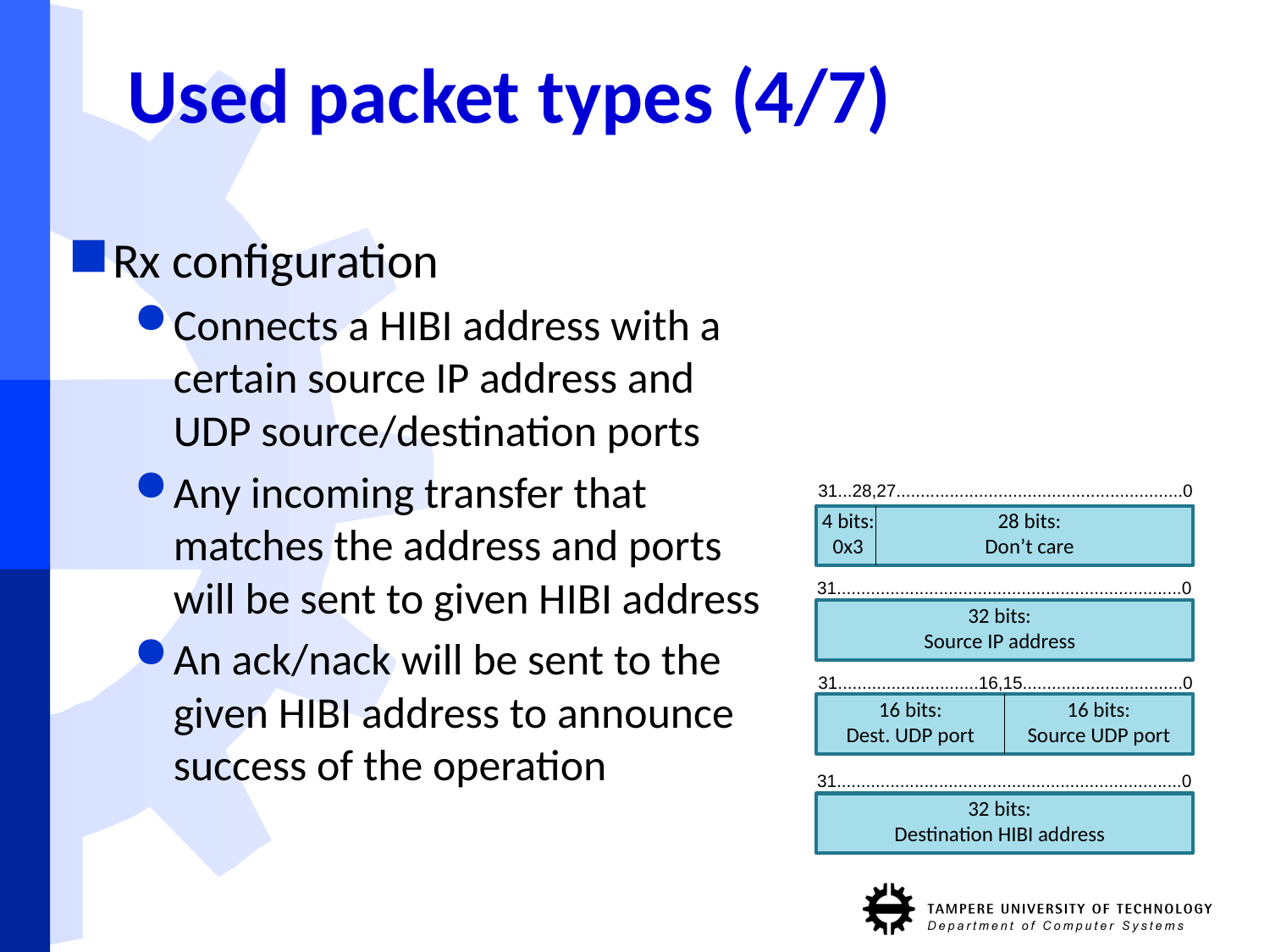

# Used packet types (4/7)
Rx configuration
Connects a HIBI address with a certain source IP address and UDP source/destination ports
Any incoming transfer that matches the address and ports will be sent to given HIBI address
An ack/nack will be sent to the given HIBI address to announce success of the operation
31...28,27...........................................................0
4 bits:
0x3
28 bits:
Don’t care

31.......................................................................0
32 bits:
Source IP address

31.............................16,15.................................0
16 bits:
Dest. UDP port
16 bits:
Source UDP port

31.......................................................................0
32 bits:
Destination HIBI address